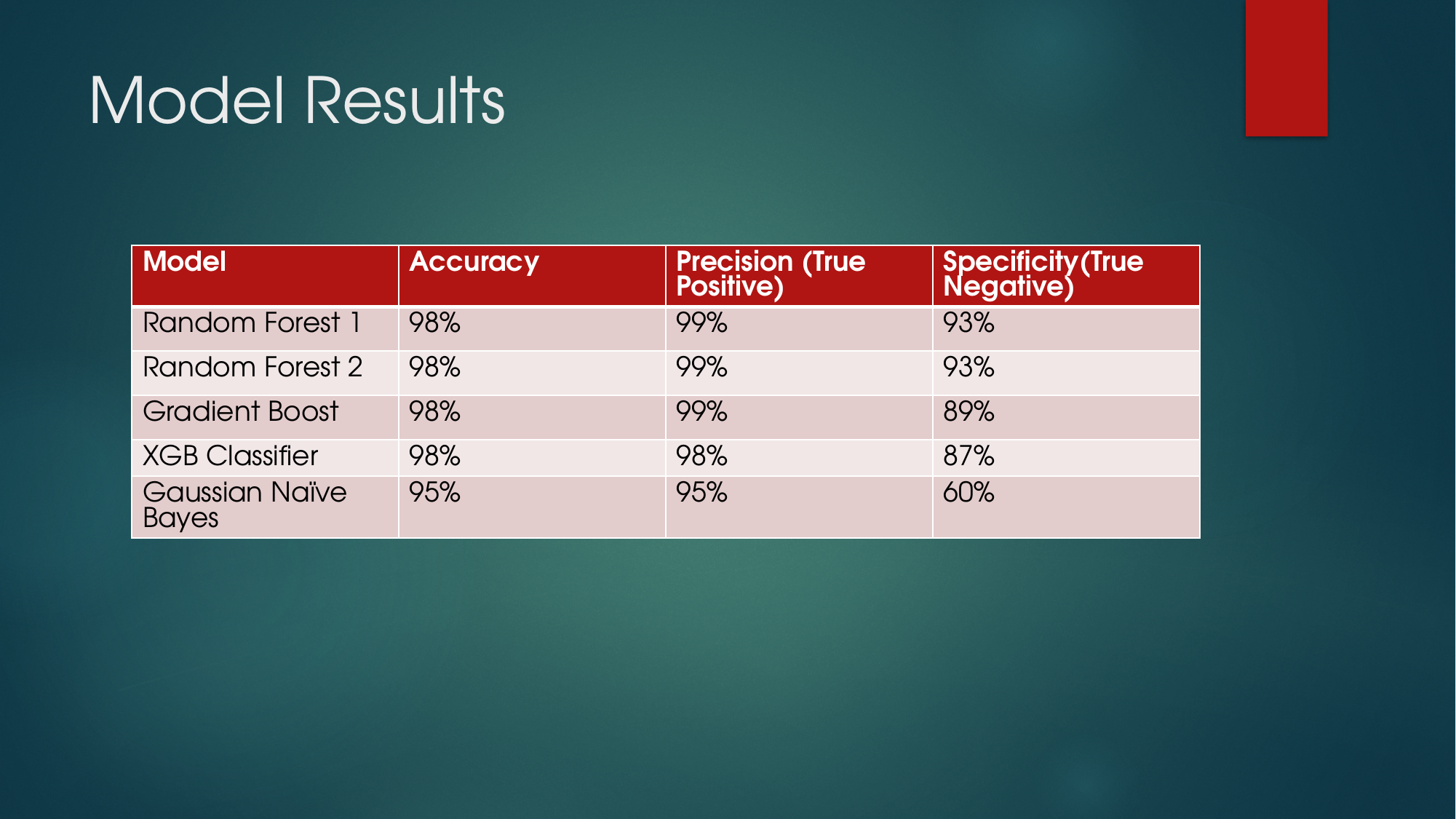

# Model Results
| Model | Accuracy | Precision (True Positive) | Specificity(True Negative) |
| --- | --- | --- | --- |
| Random Forest 1 | 98% | 99% | 93% |
| Random Forest 2 | 98% | 99% | 93% |
| Gradient Boost | 98% | 99% | 89% |
| XGB Classifier | 98% | 98% | 87% |
| Gaussian Naïve Bayes | 95% | 95% | 60% |